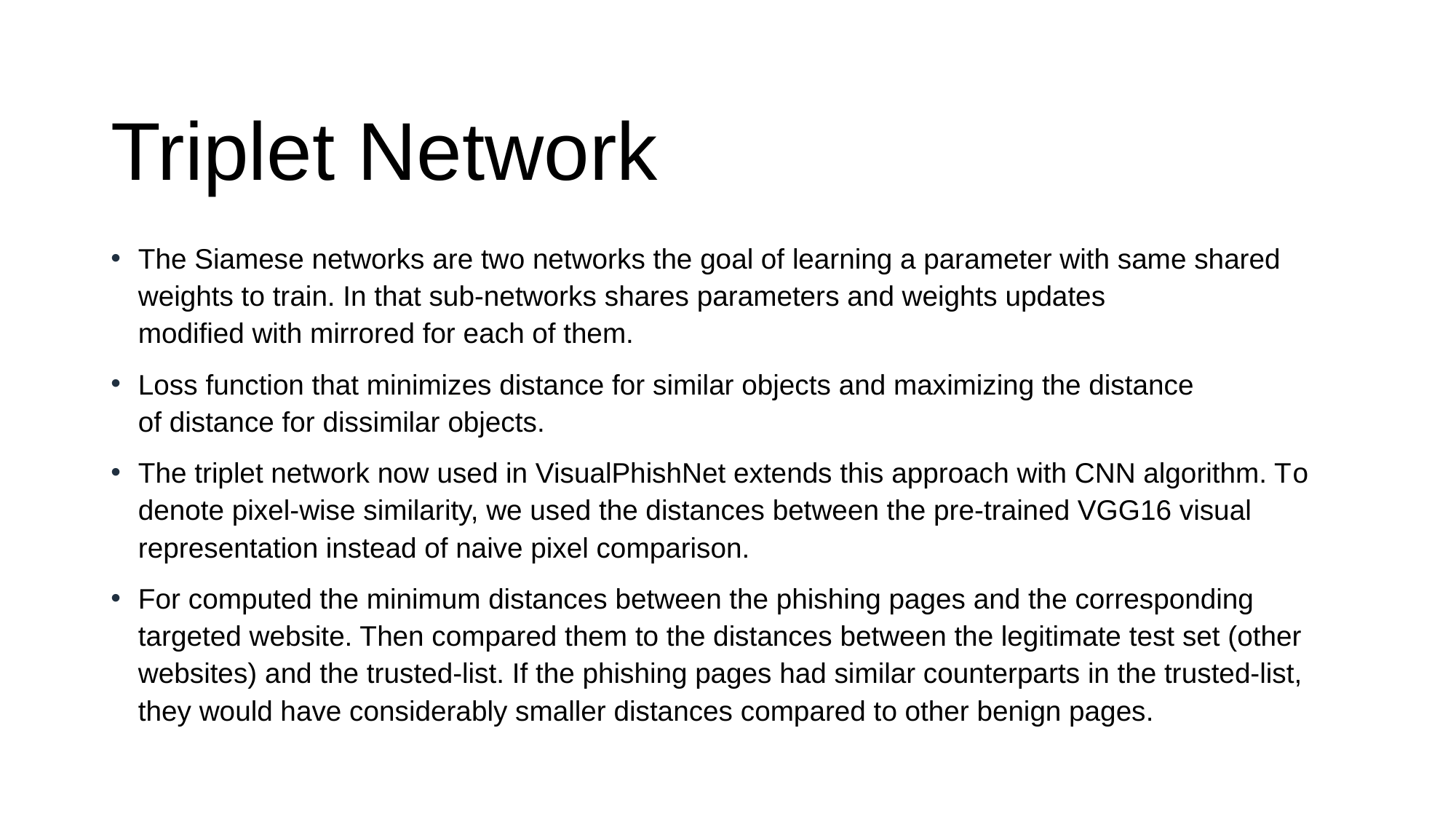

# Triplet Network
The Siamese networks are two networks the goal of learning a parameter with same shared weights to train. In that sub-networks shares parameters and weights updates modified with mirrored for each of them.
Loss function that minimizes distance for similar objects and maximizing the distance of distance for dissimilar objects.
The triplet network now used in VisualPhishNet extends this approach with CNN algorithm. To denote pixel-wise similarity, we used the distances between the pre-trained VGG16 visual representation instead of naive pixel comparison.
For computed the minimum distances between the phishing pages and the corresponding targeted website. Then compared them to the distances between the legitimate test set (other websites) and the trusted-list. If the phishing pages had similar counterparts in the trusted-list, they would have considerably smaller distances compared to other benign pages.